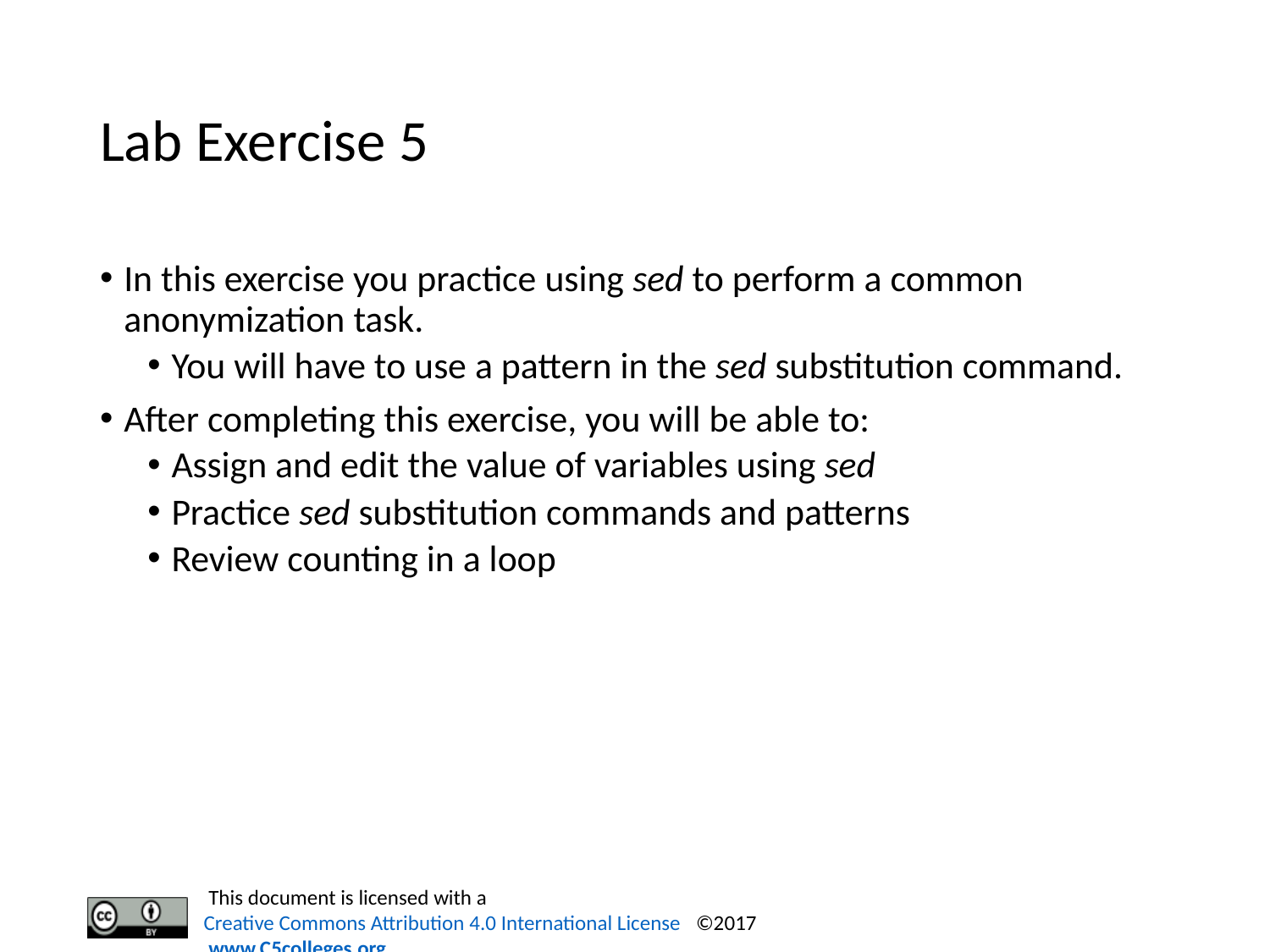

# Lab Exercise 5
In this exercise you practice using sed to perform a common anonymization task.
You will have to use a pattern in the sed substitution command.
After completing this exercise, you will be able to:
Assign and edit the value of variables using sed
Practice sed substitution commands and patterns
Review counting in a loop